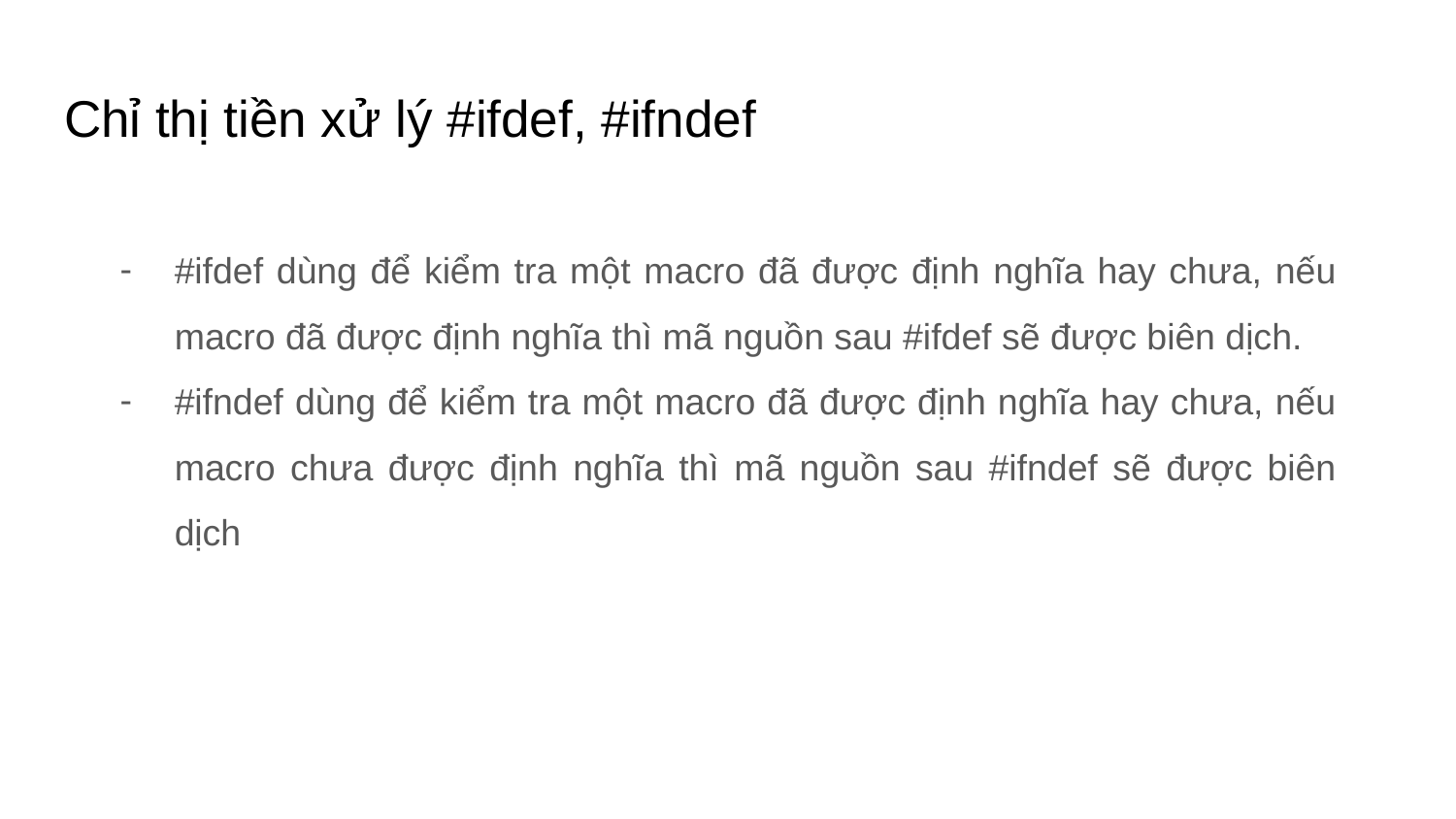

# Chỉ thị tiền xử lý #ifdef, #ifndef
#ifdef dùng để kiểm tra một macro đã được định nghĩa hay chưa, nếu macro đã được định nghĩa thì mã nguồn sau #ifdef sẽ được biên dịch.
#ifndef dùng để kiểm tra một macro đã được định nghĩa hay chưa, nếu macro chưa được định nghĩa thì mã nguồn sau #ifndef sẽ được biên dịch